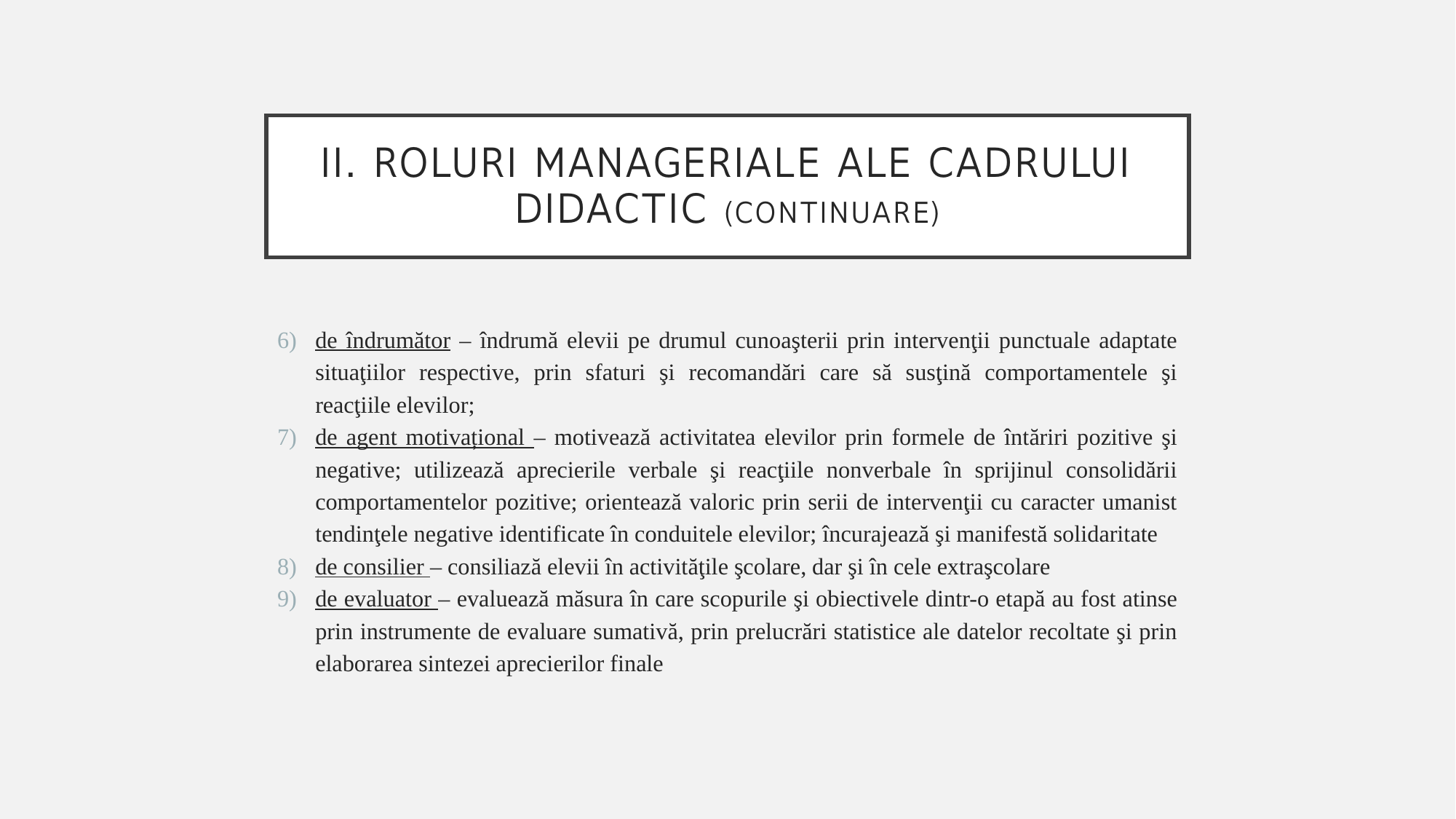

# II. Roluri manageriale ale cadrului didactic (continuare)
de îndrumător – îndrumă elevii pe drumul cunoaşterii prin intervenţii punctuale adaptate situaţiilor respective, prin sfaturi şi recomandări care să susţină comportamentele şi reacţiile elevilor;
de agent motivațional – motivează activitatea elevilor prin formele de întăriri pozitive şi negative; utilizează aprecierile verbale şi reacţiile nonverbale în sprijinul consolidării comportamentelor pozitive; orientează valoric prin serii de intervenţii cu caracter umanist tendinţele negative identificate în conduitele elevilor; încurajează şi manifestă solidaritate
de consilier – consiliază elevii în activităţile şcolare, dar şi în cele extraşcolare
de evaluator – evaluează măsura în care scopurile şi obiectivele dintr-o etapă au fost atinse prin instrumente de evaluare sumativă, prin prelucrări statistice ale datelor recoltate şi prin elaborarea sintezei aprecierilor finale